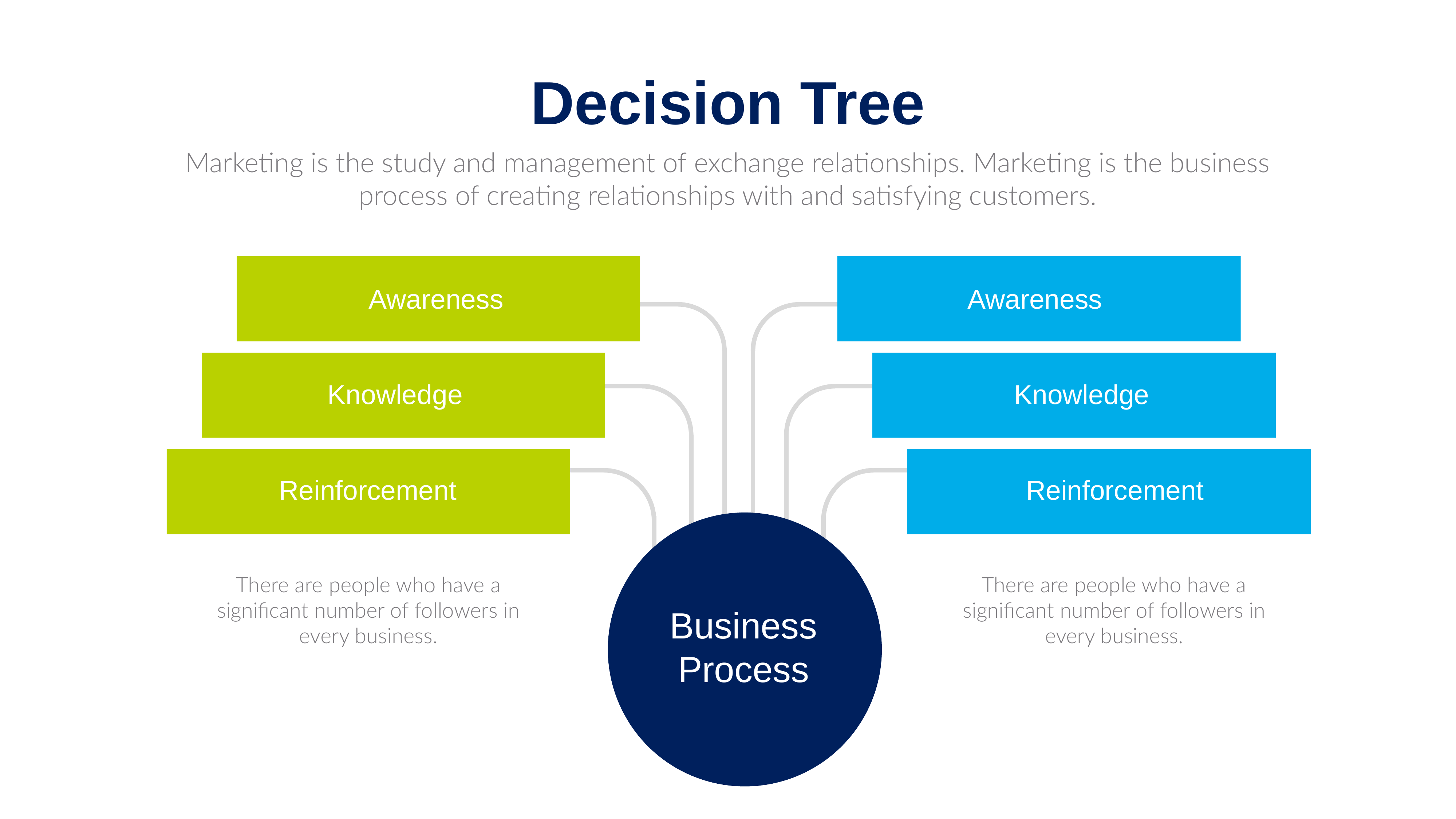

Decision Tree
Marketing is the study and management of exchange relationships. Marketing is the business process of creating relationships with and satisfying customers.

Awareness
Awareness

Knowledge
Knowledge

Reinforcement
Reinforcement

There are people who have a significant number of followers in every business.
There are people who have a significant number of followers in every business.
Business Process